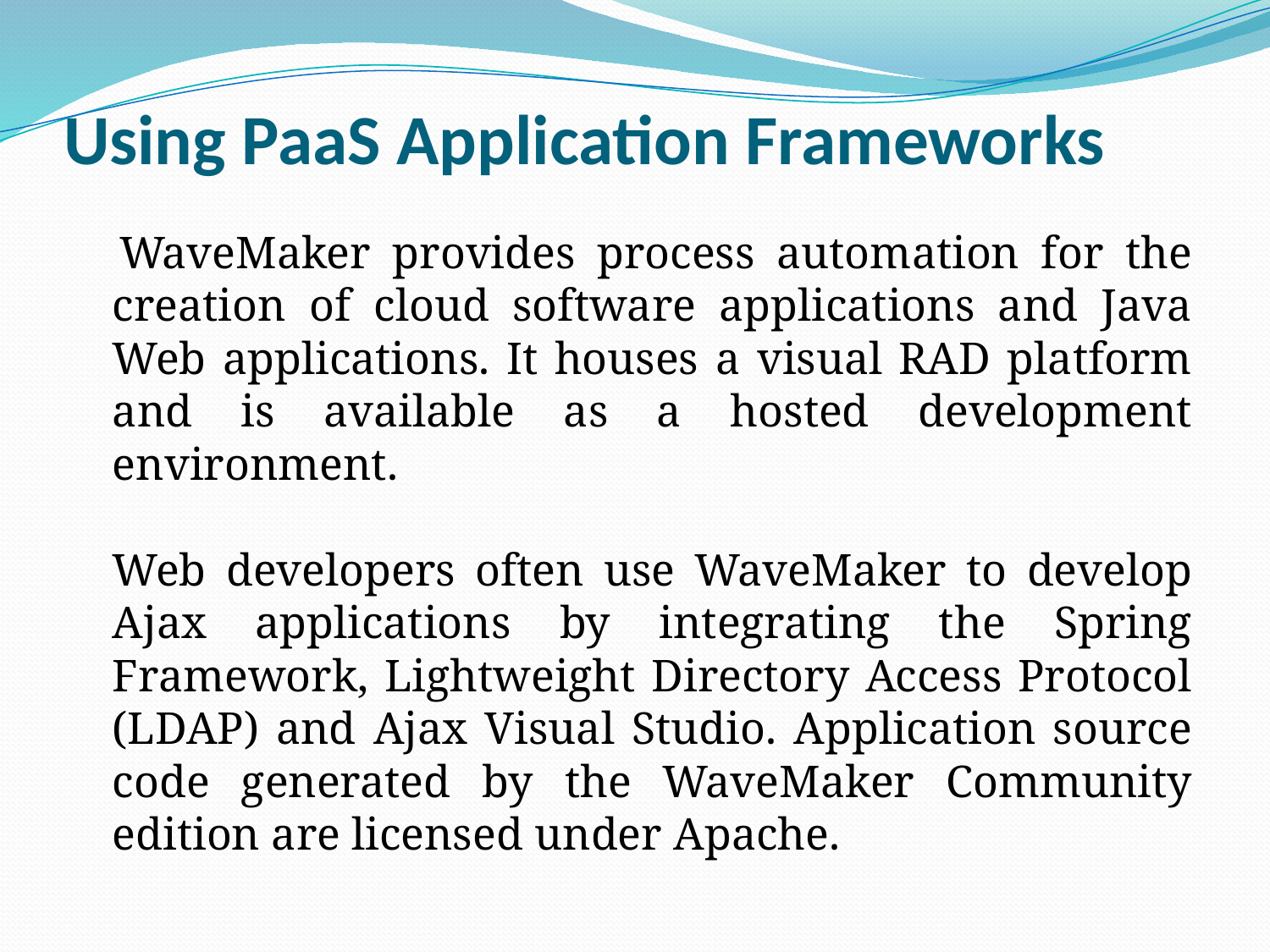

# Using PaaS Application Frameworks
  WaveMaker provides process automation for the creation of cloud software applications and Java Web applications. It houses a visual RAD platform and is available as a hosted development environment.
Web developers often use WaveMaker to develop Ajax applications by integrating the Spring Framework, Lightweight Directory Access Protocol (LDAP) and Ajax Visual Studio. Application source code generated by the WaveMaker Community edition are licensed under Apache.